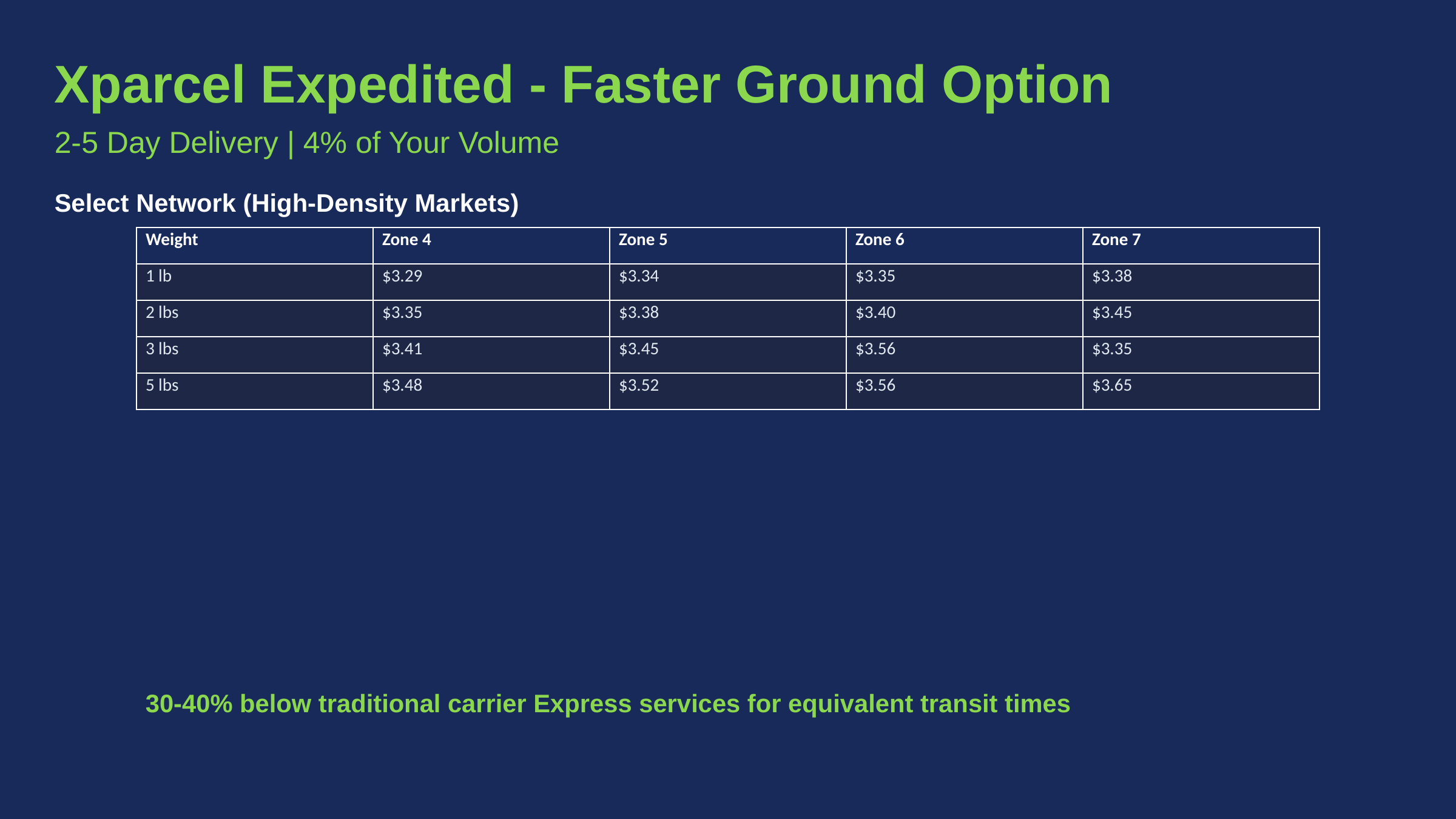

Xparcel Expedited - Faster Ground Option
2-5 Day Delivery | 4% of Your Volume
Select Network (High-Density Markets)
| Weight | Zone 4 | Zone 5 | Zone 6 | Zone 7 |
| --- | --- | --- | --- | --- |
| 1 lb | $3.29 | $3.34 | $3.35 | $3.38 |
| 2 lbs | $3.35 | $3.38 | $3.40 | $3.45 |
| 3 lbs | $3.41 | $3.45 | $3.56 | $3.35 |
| 5 lbs | $3.48 | $3.52 | $3.56 | $3.65 |
30-40% below traditional carrier Express services for equivalent transit times